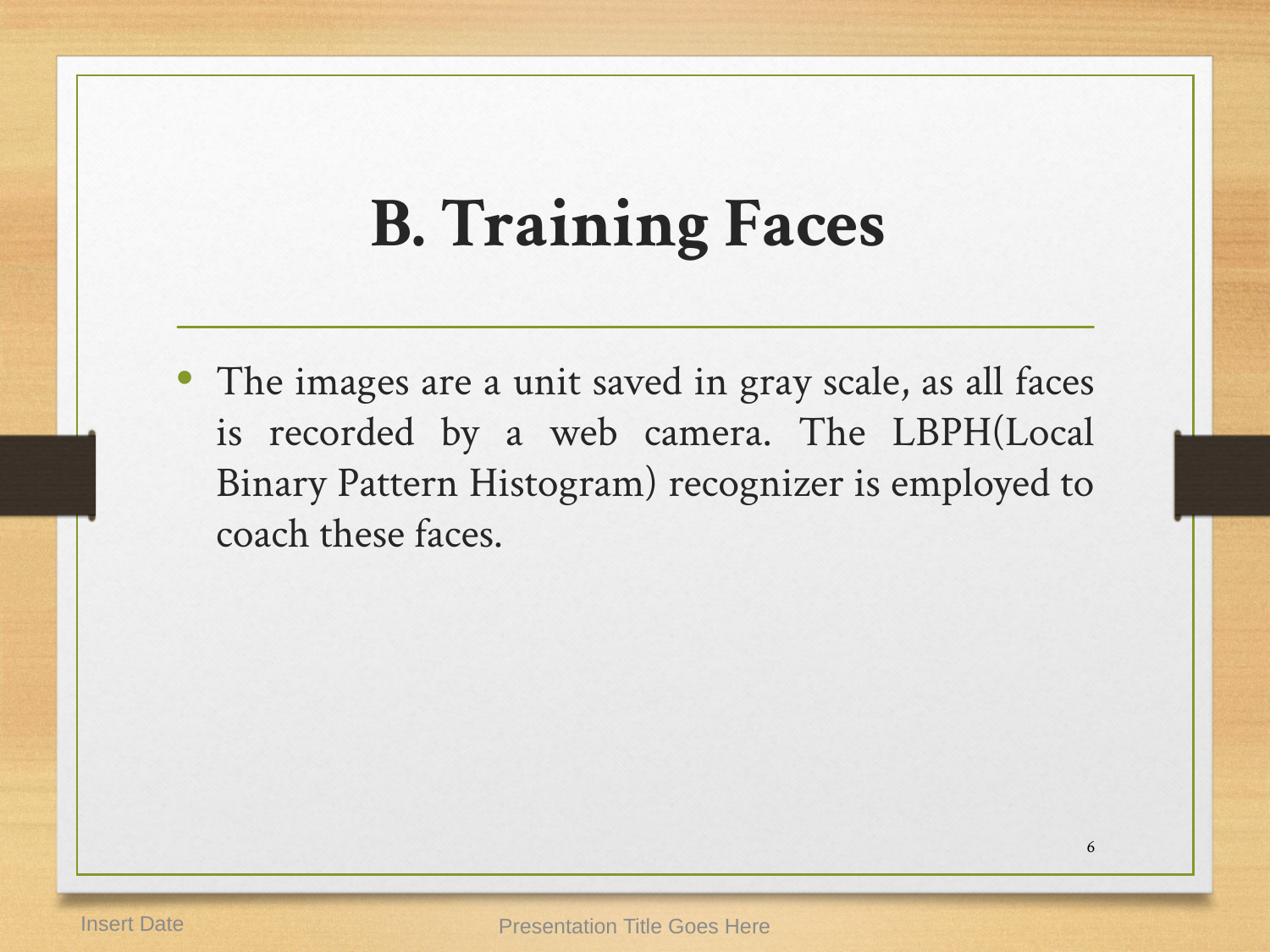

# B. Training Faces
The images are a unit saved in gray scale, as all faces is recorded by a web camera. The LBPH(Local Binary Pattern Histogram) recognizer is employed to coach these faces.
6